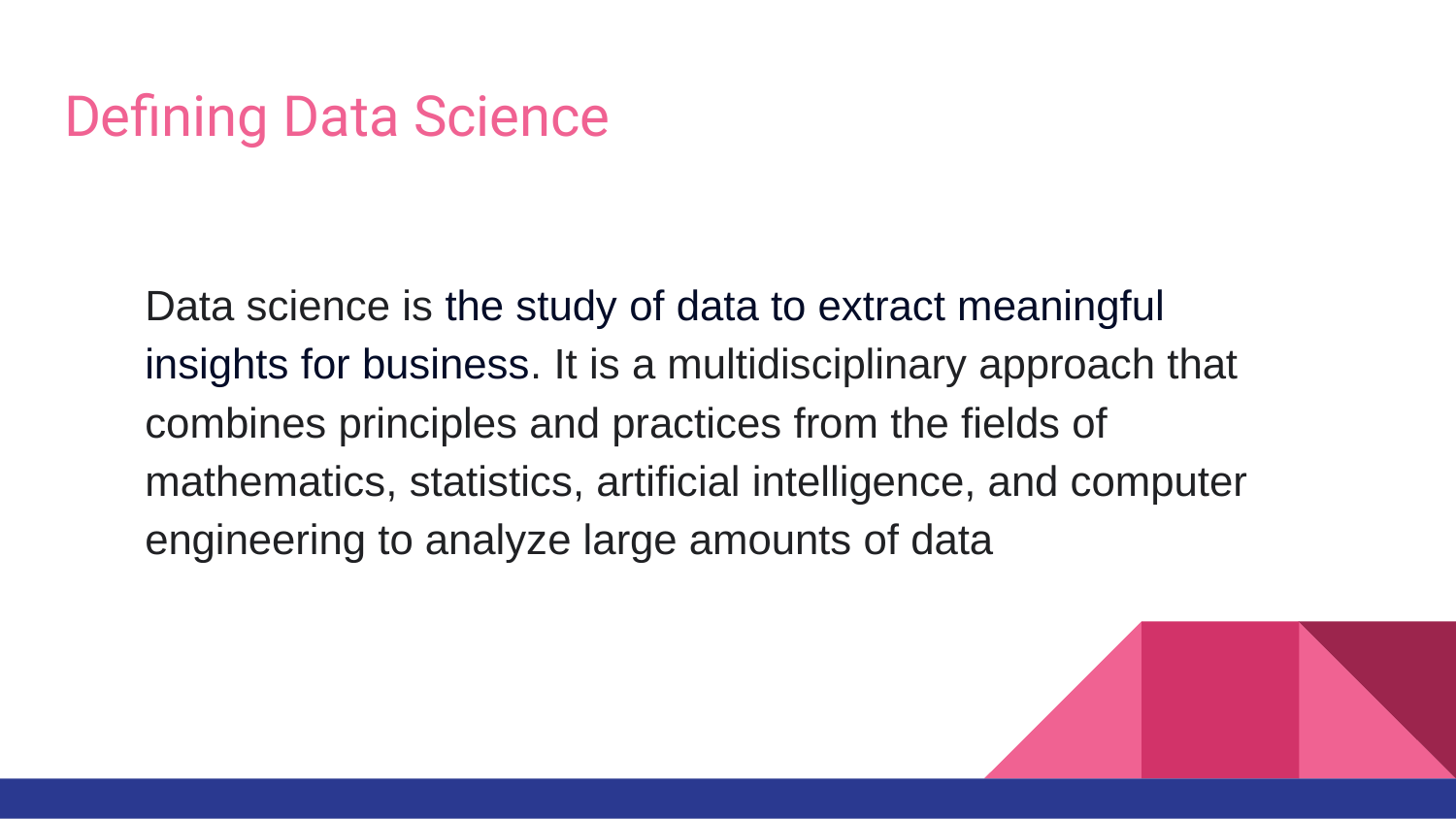

# Defining Data Science
Data science is the study of data to extract meaningful insights for business. It is a multidisciplinary approach that combines principles and practices from the fields of mathematics, statistics, artificial intelligence, and computer engineering to analyze large amounts of data